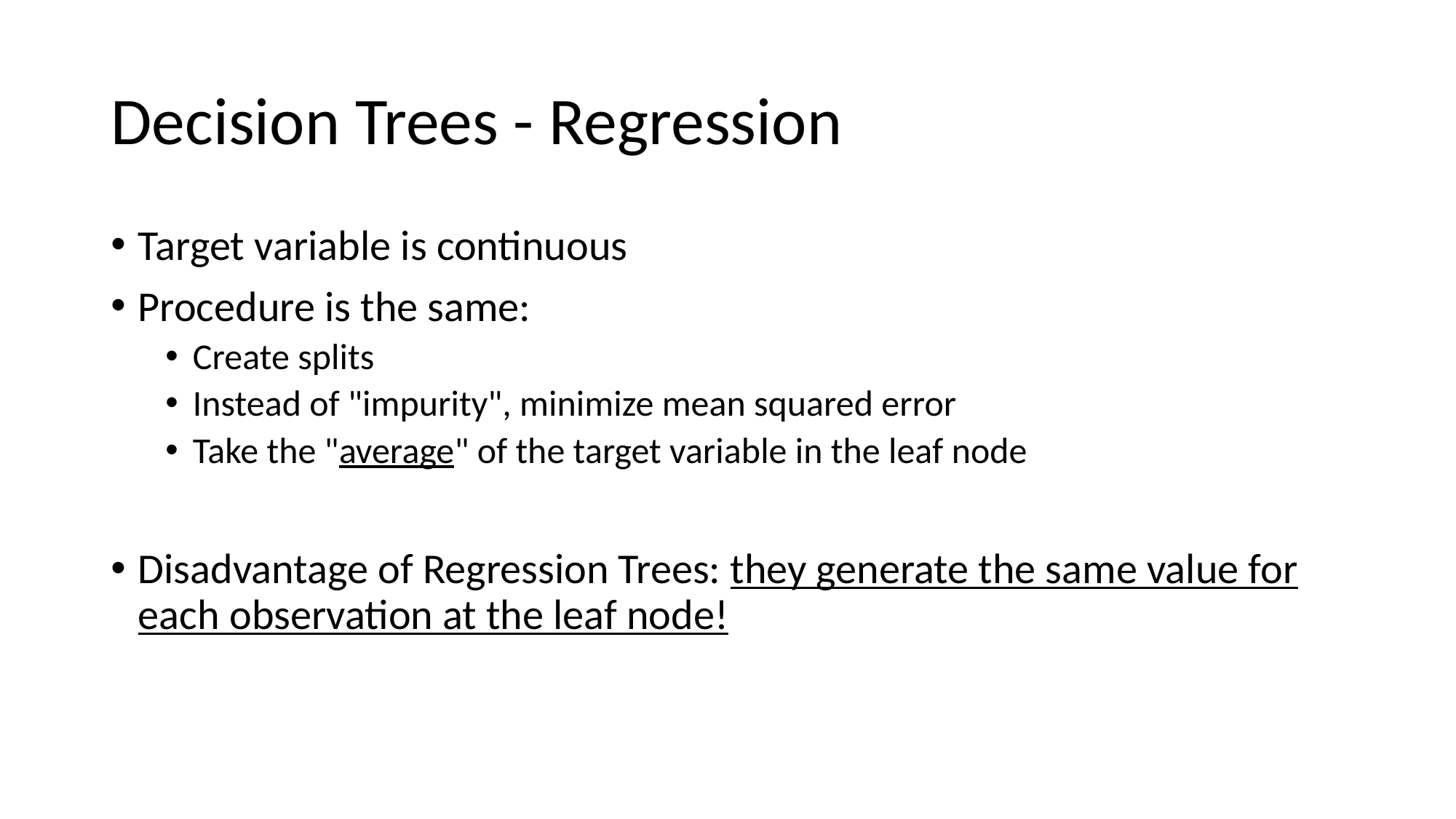

# Decision Trees - Regression
Target variable is continuous
Procedure is the same:
Create splits
Instead of "impurity", minimize mean squared error
Take the "average" of the target variable in the leaf node

Disadvantage of Regression Trees: they generate the same value for each observation at the leaf node!